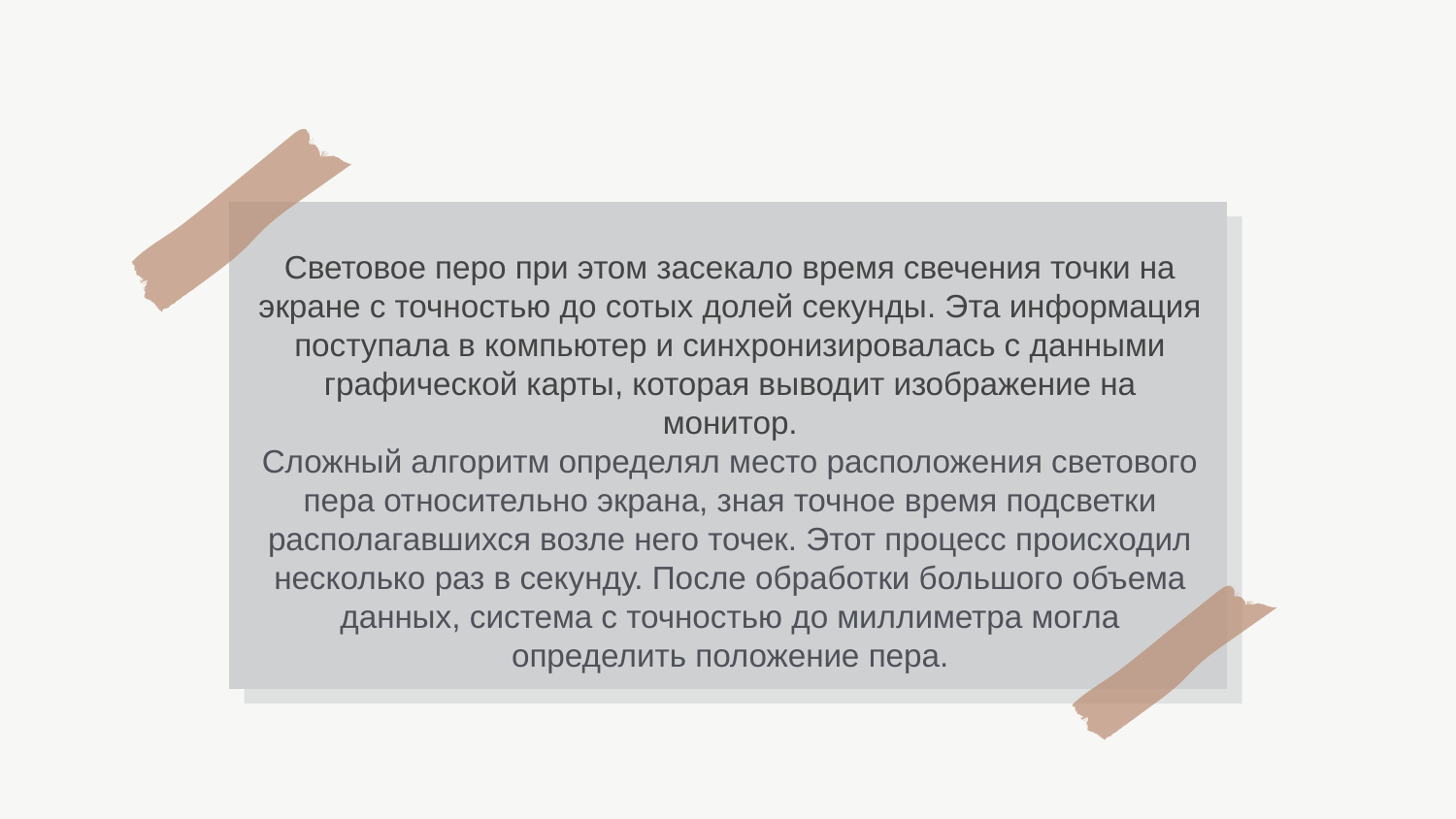

Световое перо при этом засекало время свечения точки на экране с точностью до сотых долей секунды. Эта информация поступала в компьютер и синхронизировалась с данными графической карты, которая выводит изображение на монитор.
Сложный алгоритм определял место расположения светового пера относительно экрана, зная точное время подсветки располагавшихся возле него точек. Этот процесс происходил несколько раз в секунду. После обработки большого объема данных, система с точностью до миллиметра могла определить положение пера.